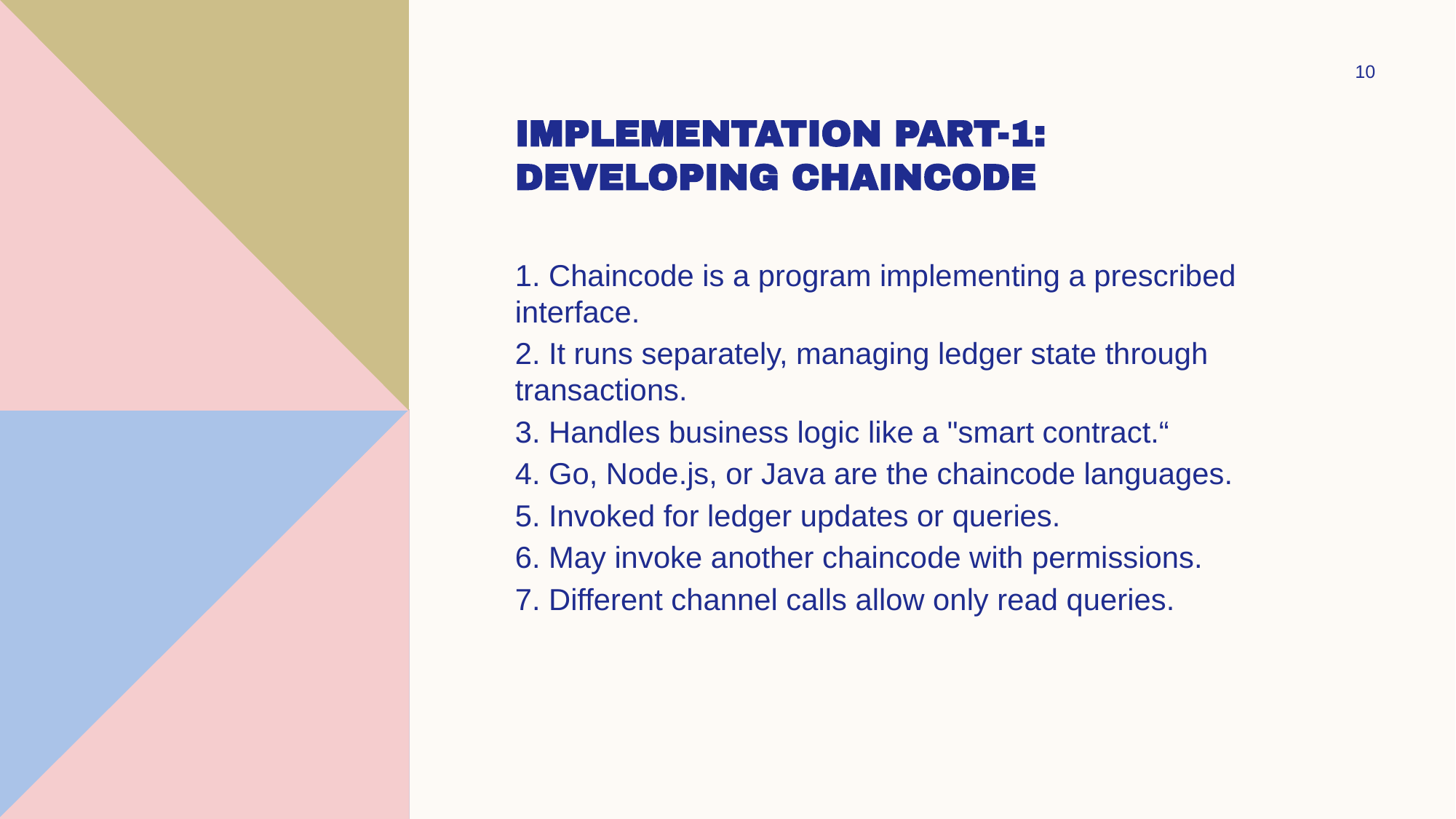

10
# Implementation Part-1: developing chaincode
1. Chaincode is a program implementing a prescribed interface.
2. It runs separately, managing ledger state through transactions.
3. Handles business logic like a "smart contract.“
4. Go, Node.js, or Java are the chaincode languages.
5. Invoked for ledger updates or queries.
6. May invoke another chaincode with permissions.
7. Different channel calls allow only read queries.